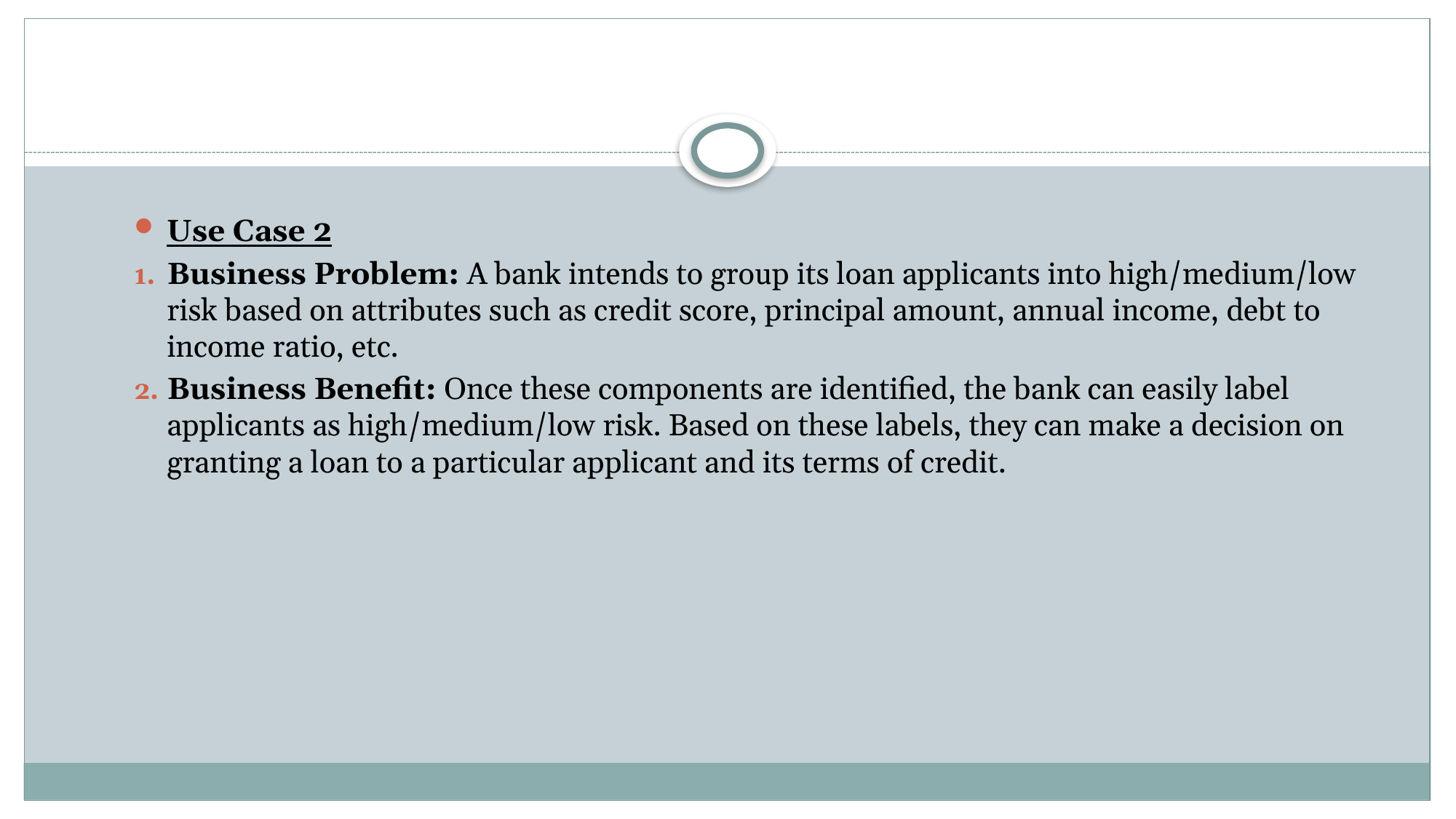

Use Case 2
Business Problem: A bank intends to group its loan applicants into high/medium/low risk based on attributes such as credit score, principal amount, annual income, debt to income ratio, etc.
Business Benefit: Once these components are identified, the bank can easily label applicants as high/medium/low risk. Based on these labels, they can make a decision on granting a loan to a particular applicant and its terms of credit.